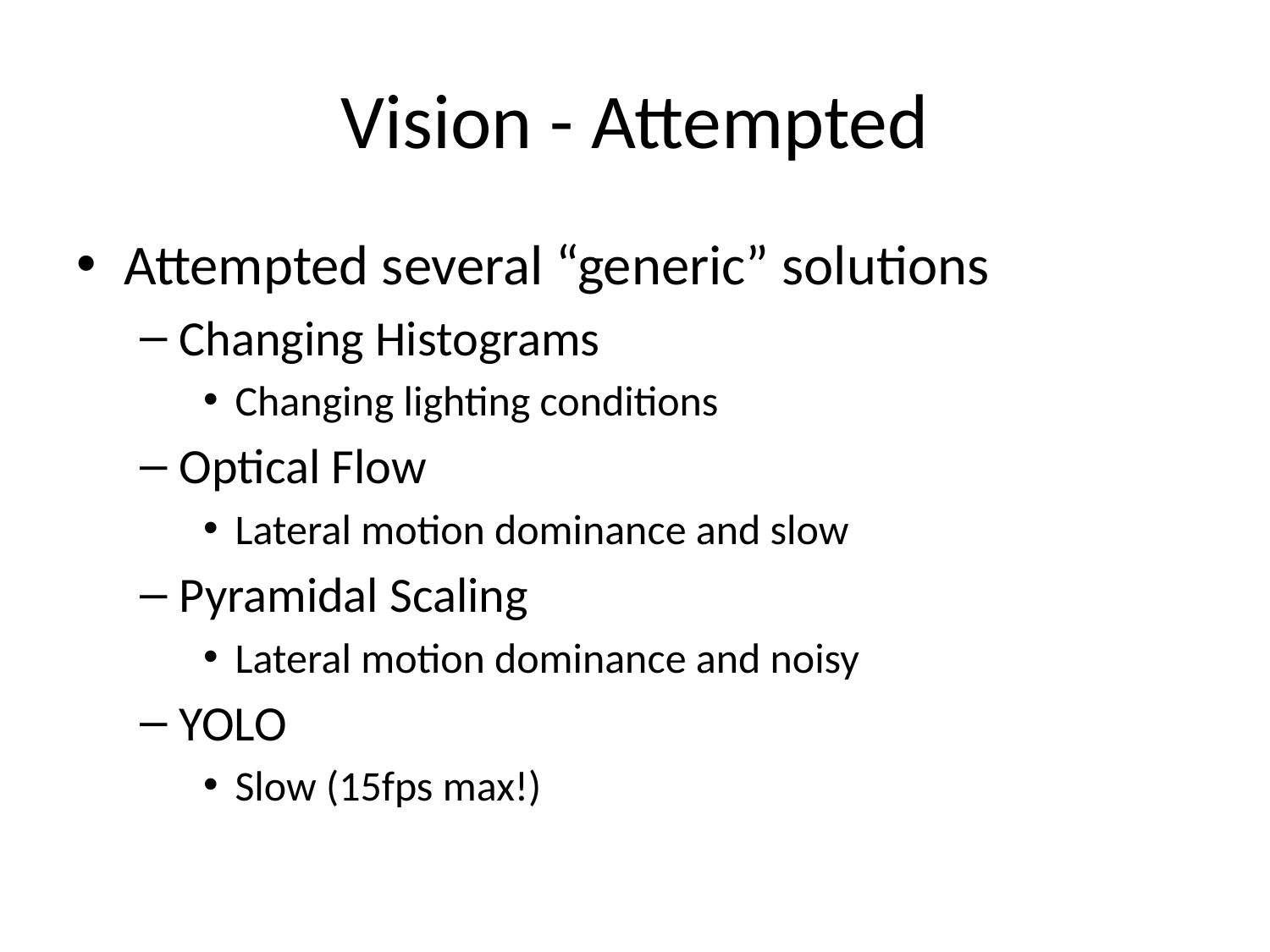

# Vision - Attempted
Attempted several “generic” solutions
Changing Histograms
Changing lighting conditions
Optical Flow
Lateral motion dominance and slow
Pyramidal Scaling
Lateral motion dominance and noisy
YOLO
Slow (15fps max!)